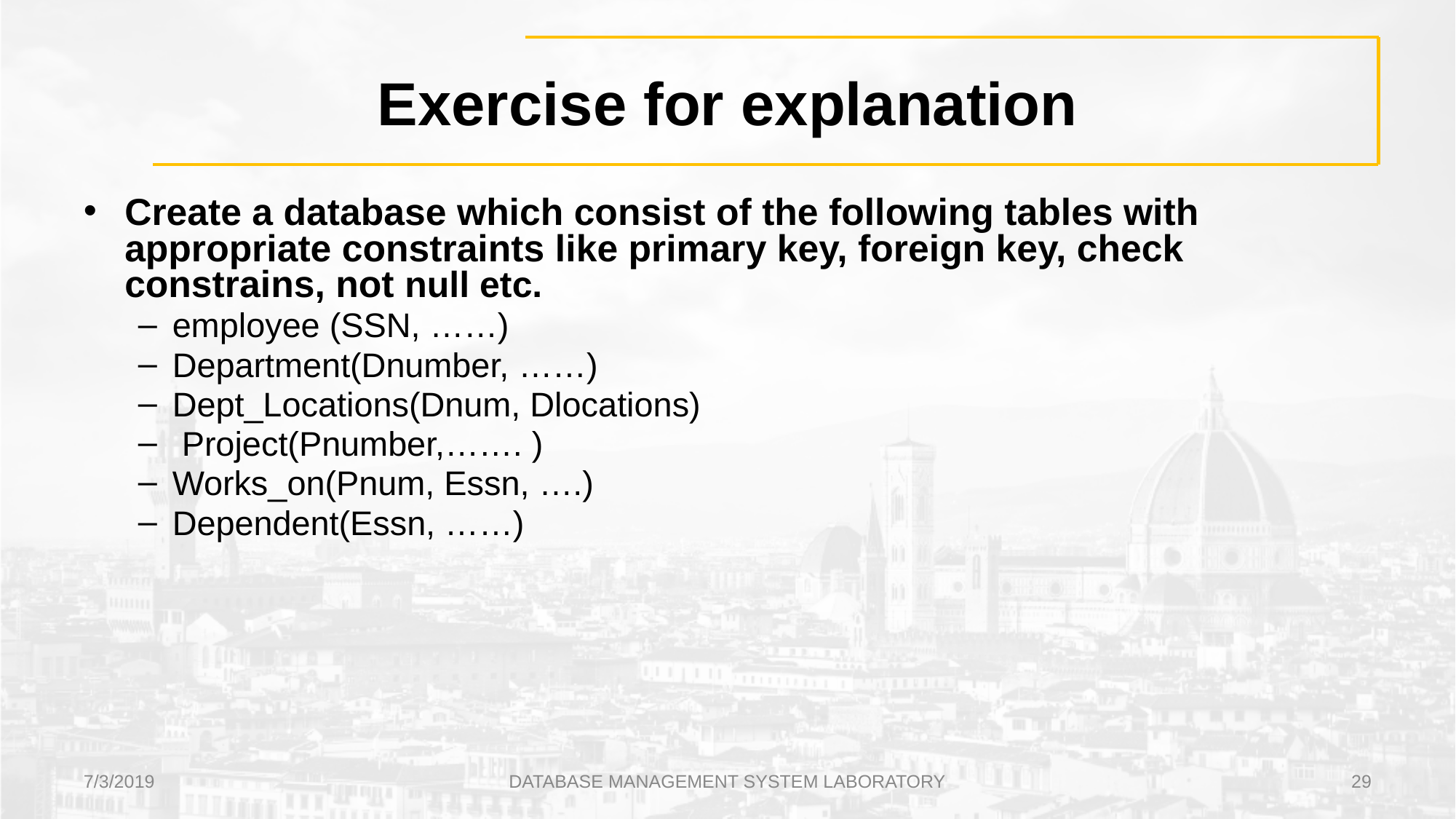

# Exercise for explanation
Create a database which consist of the following tables with appropriate constraints like primary key, foreign key, check constrains, not null etc.
employee (SSN, ……)
Department(Dnumber, ……)
Dept_Locations(Dnum, Dlocations)
 Project(Pnumber,……. )
Works_on(Pnum, Essn, ….)
Dependent(Essn, ……)

7/3/2019
DATABASE MANAGEMENT SYSTEM LABORATORY
29